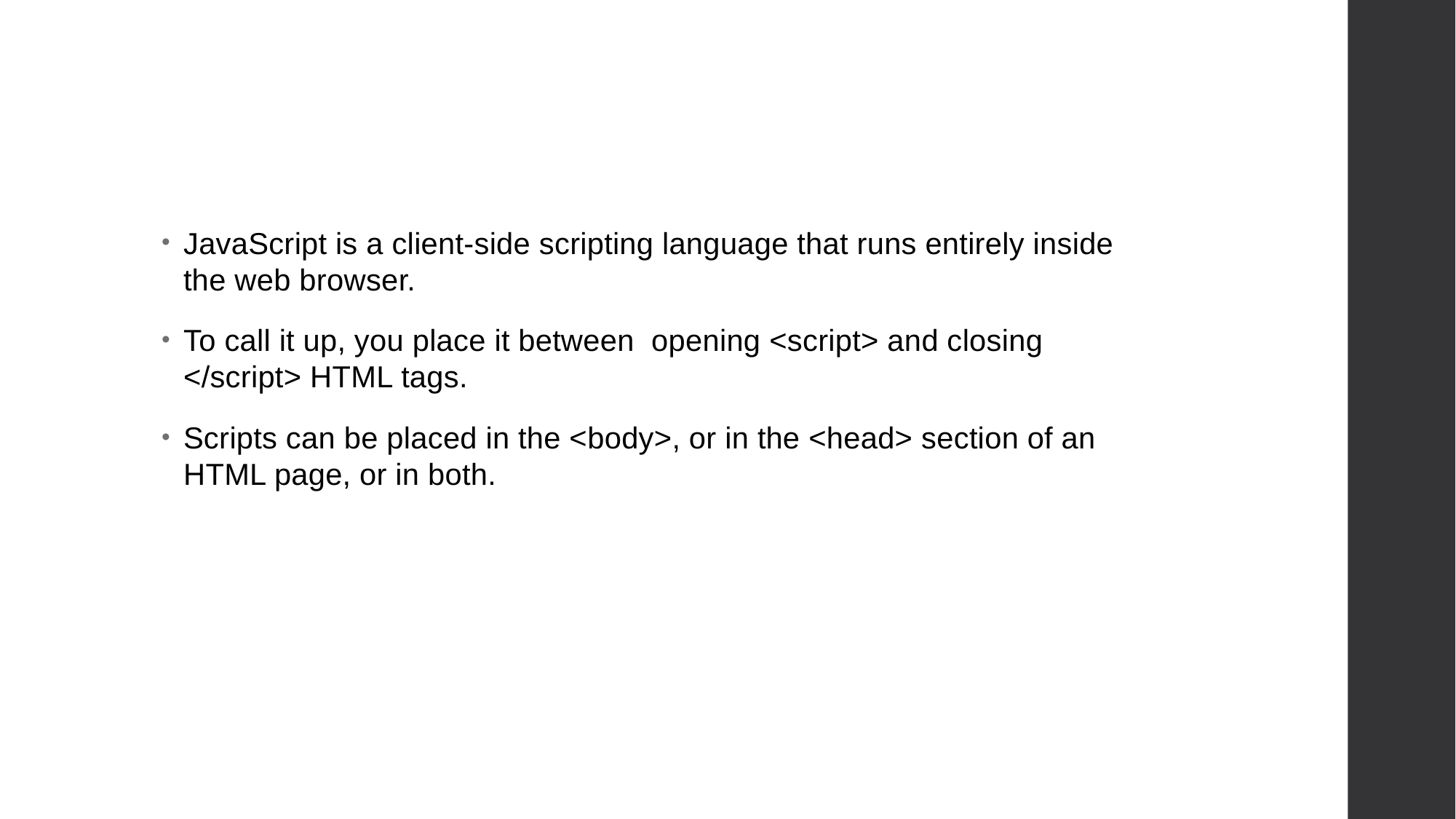

#
JavaScript is a client-side scripting language that runs entirely inside the web browser.
To call it up, you place it between  opening <script> and closing </script> HTML tags.
Scripts can be placed in the <body>, or in the <head> section of an HTML page, or in both.